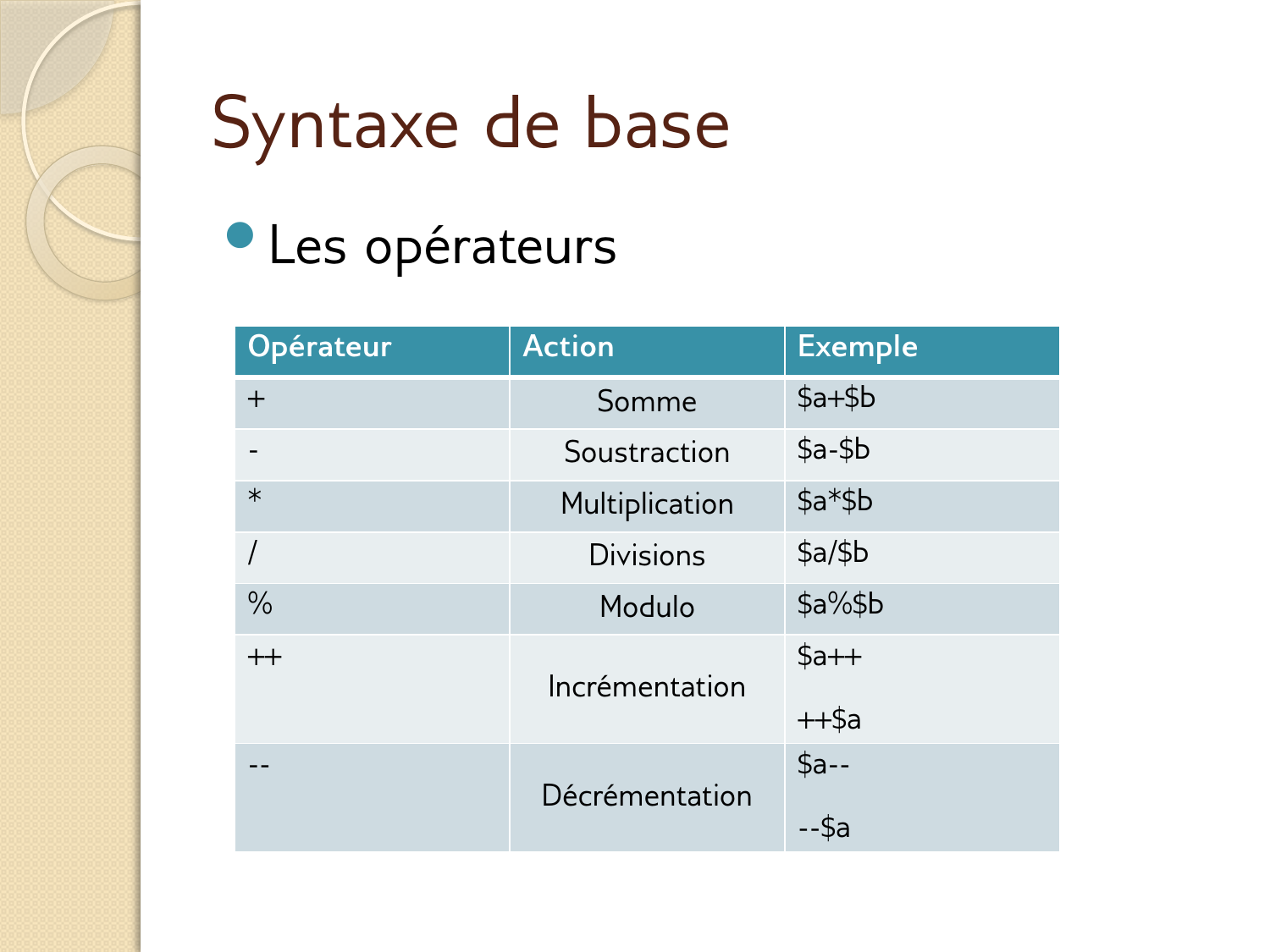

# Syntaxe de base
Les opérateurs

| Opérateur | Action | Exemple |
| --- | --- | --- |
| + | Somme | $a+$b |
| - | Soustraction | $a-$b |
| \* | Multiplication | $a\*$b |
| / | Divisions | $a/$b |
| % | Modulo | $a%$b |
| ++ | Incrémentation | $a++ ++$a |
| -- | Décrémentation | $a-- --$a |